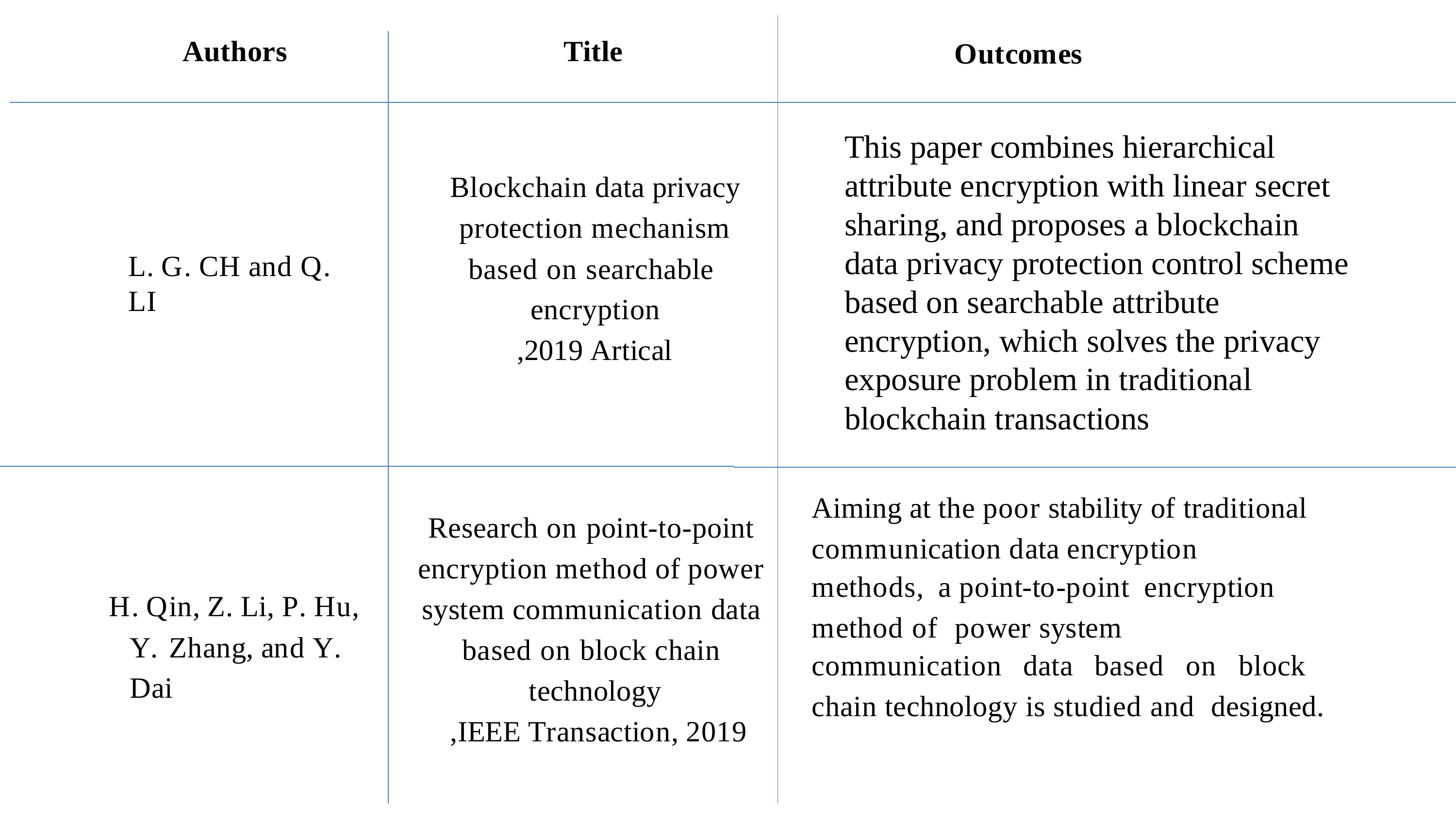

Authors
Title
Outcomes
This paper combines hierarchical attribute encryption with linear secret sharing, and proposes a blockchain data privacy protection control scheme based on searchable attribute encryption, which solves the privacy exposure problem in traditional blockchain transactions
Blockchain data privacy  protection mechanism  based on searchable  encryption
,2019 Artical

L. G. CH and Q. LI
Aiming at the poor stability of traditional  communication data encryption
Research on point-to-point  encryption method of power  system communication data  based on block chain  technology
,IEEE Transaction, 2019
methods,  a point-to-point  encryption  method of	power system
H. Qin, Z. Li, P. Hu, Y.  Zhang, and Y. Dai
communication data based on block  chain technology is studied and  designed.